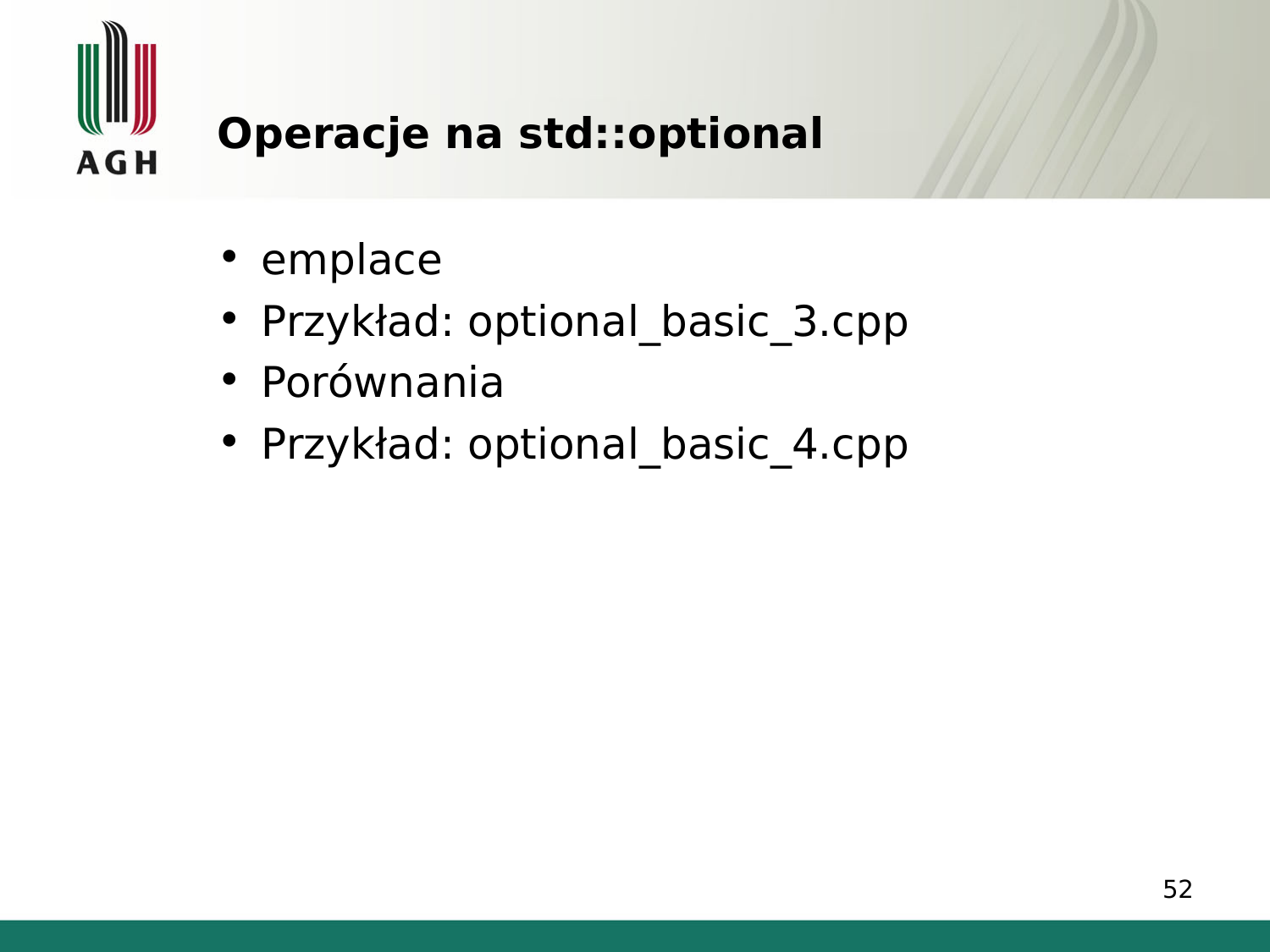

Operacje na std::optional
emplace
Przykład: optional_basic_3.cpp
Porównania
Przykład: optional_basic_4.cpp

52